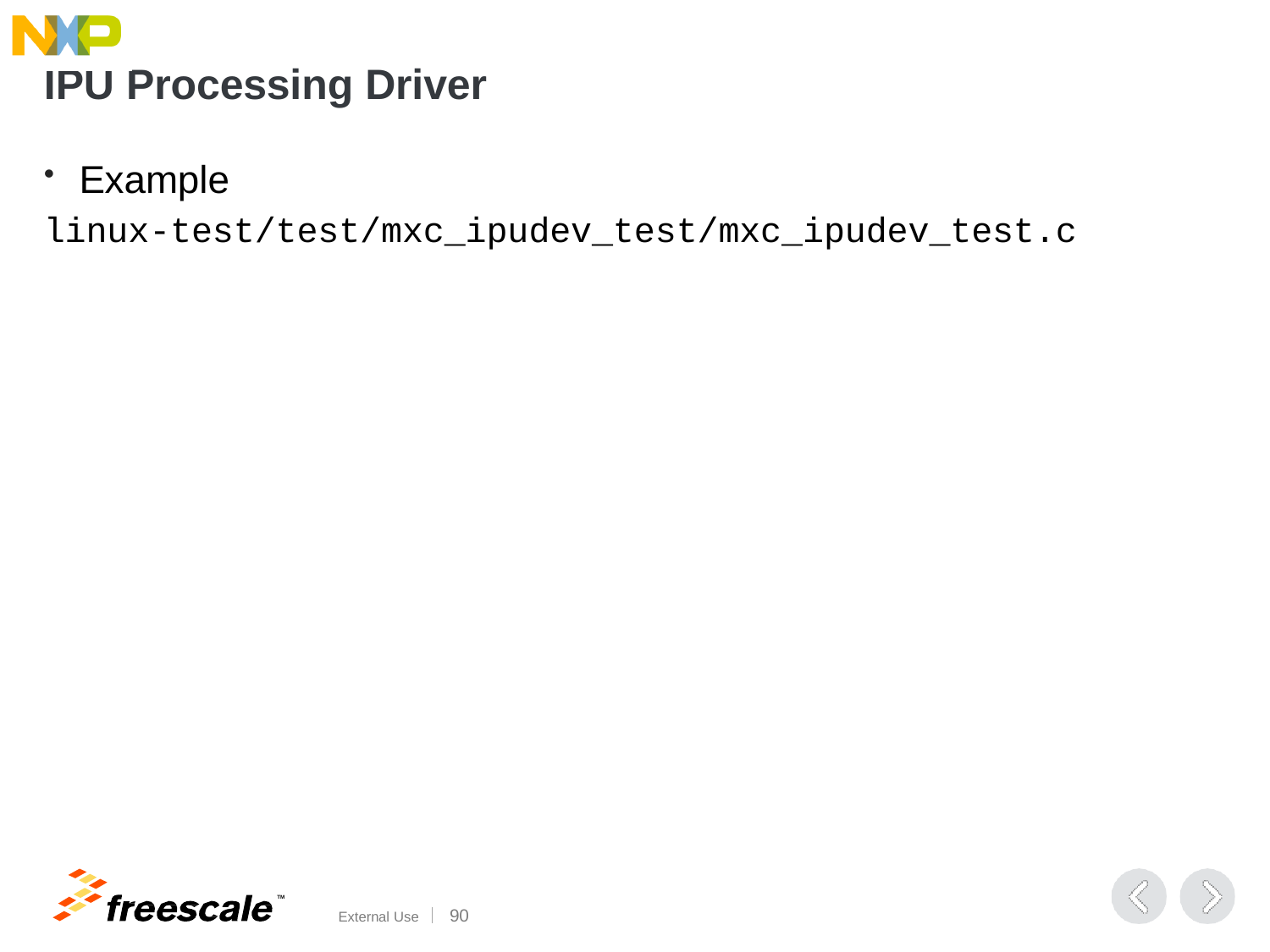

# IPU Processing Driver
Example
linux-test/test/mxc_ipudev_test/mxc_ipudev_test.c
TM
External Use	90